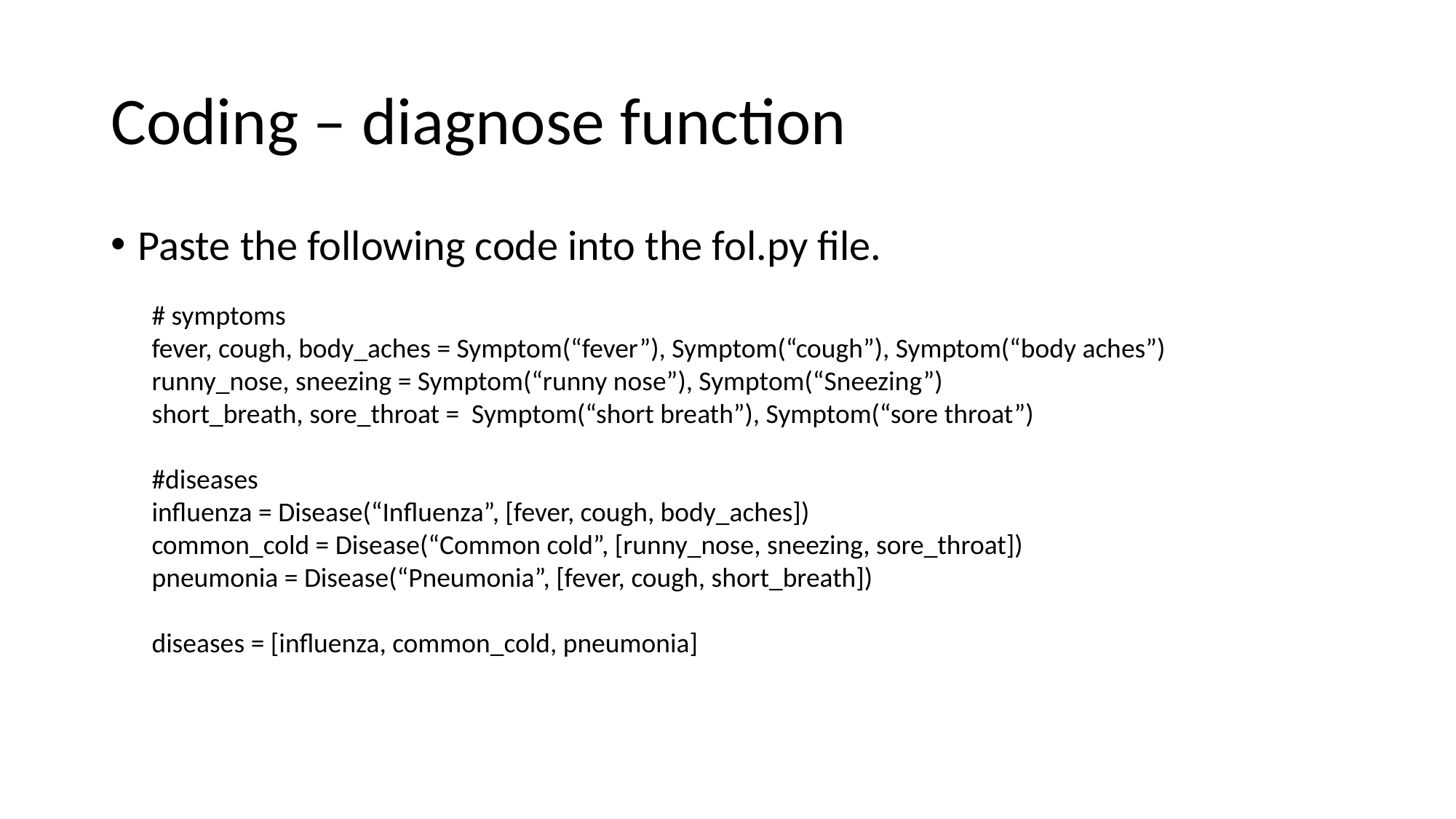

# Coding – diagnose function
Paste the following code into the fol.py file.

# symptoms
fever, cough, body_aches = Symptom(“fever”), Symptom(“cough”), Symptom(“body aches”)
runny_nose, sneezing = Symptom(“runny nose”), Symptom(“Sneezing”)
short_breath, sore_throat =  Symptom(“short breath”), Symptom(“sore throat”)

#diseases
influenza = Disease(“Influenza”, [fever, cough, body_aches])
common_cold = Disease(“Common cold”, [runny_nose, sneezing, sore_throat])
pneumonia = Disease(“Pneumonia”, [fever, cough, short_breath])

diseases = [influenza, common_cold, pneumonia]